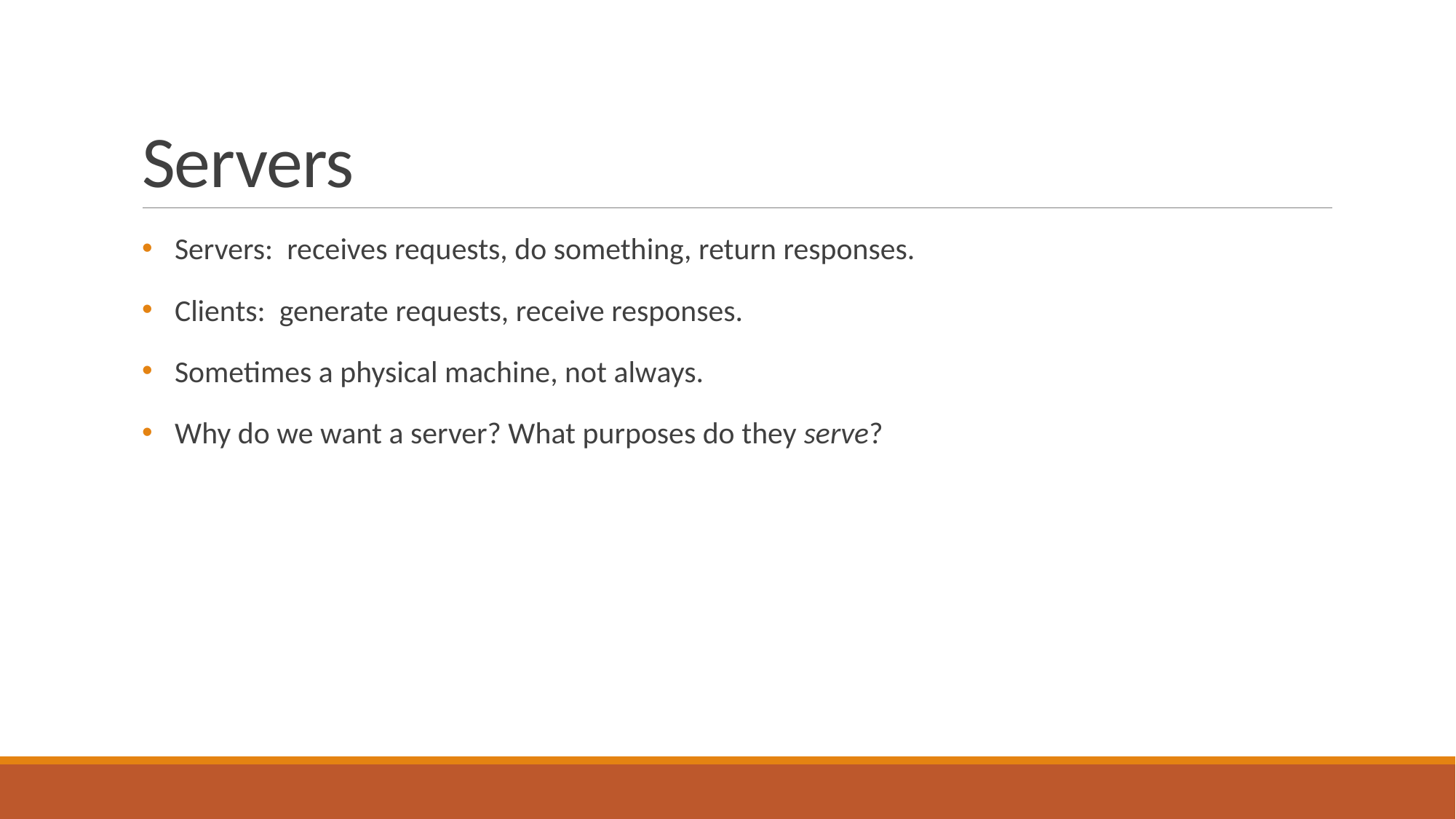

# Servers
Servers:  receives requests, do something, return responses.
Clients:  generate requests, receive responses.
Sometimes a physical machine, not always.
Why do we want a server? What purposes do they serve?